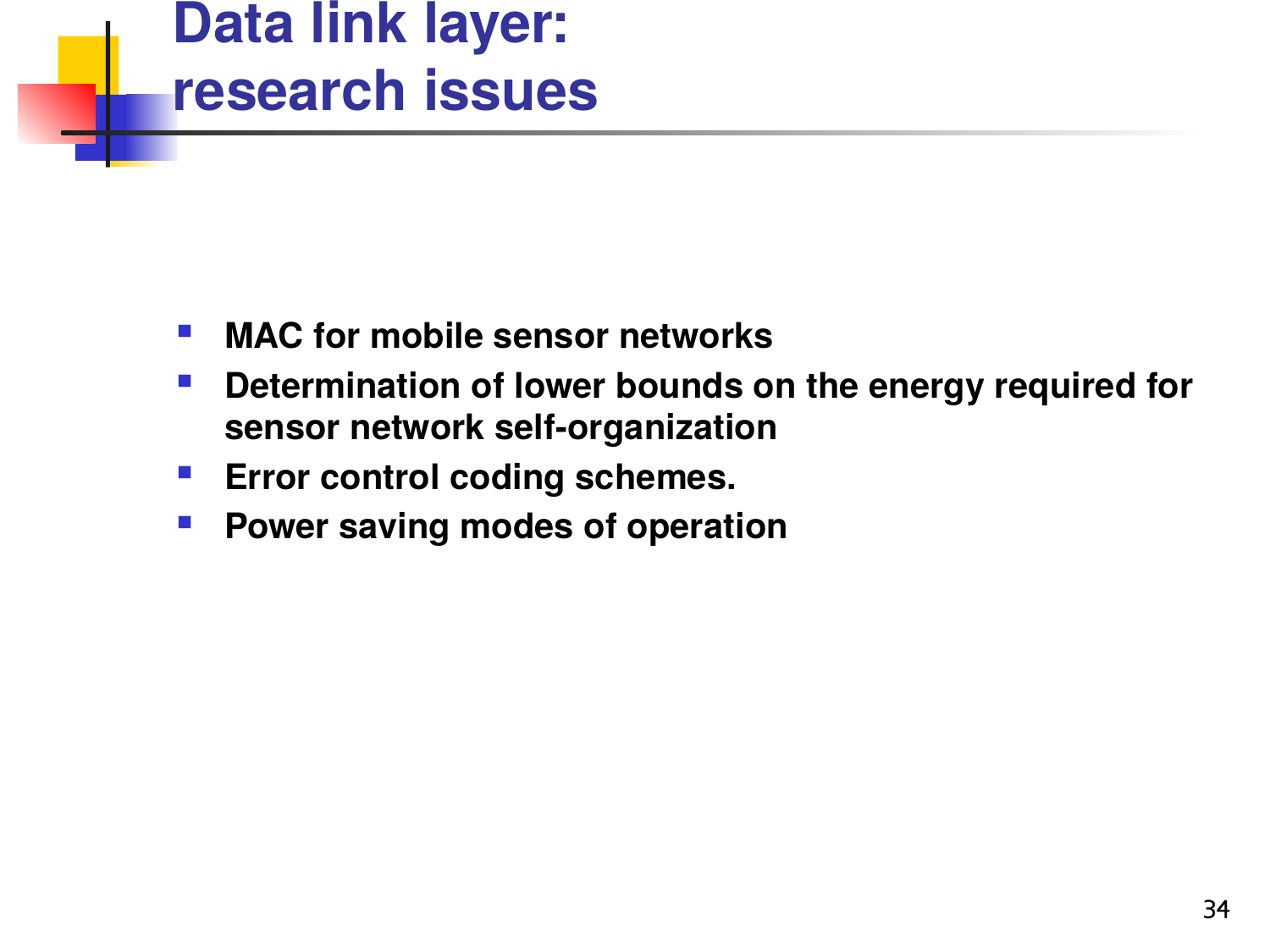

# Data link layer: research issues
MAC for mobile sensor networks
Determination of lower bounds on the energy required for sensor network self-organization
Error control coding schemes.
Power saving modes of operation
34